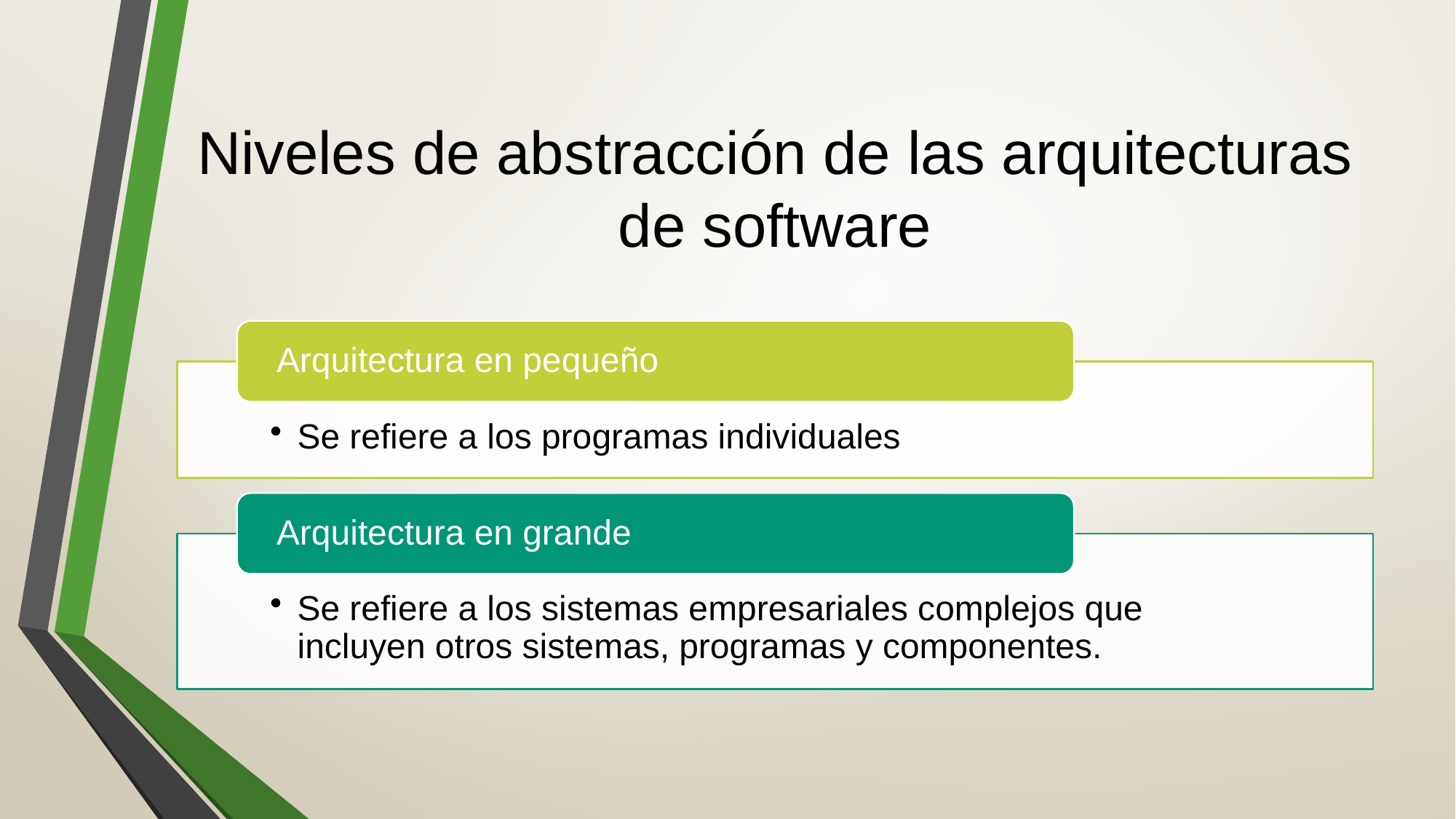

# Niveles de abstracción de las arquitecturas de software
Se refiere a los programas individuales
Arquitectura en pequeño
Se refiere a los sistemas empresariales complejos que incluyen otros sistemas, programas y componentes.
Arquitectura en grande